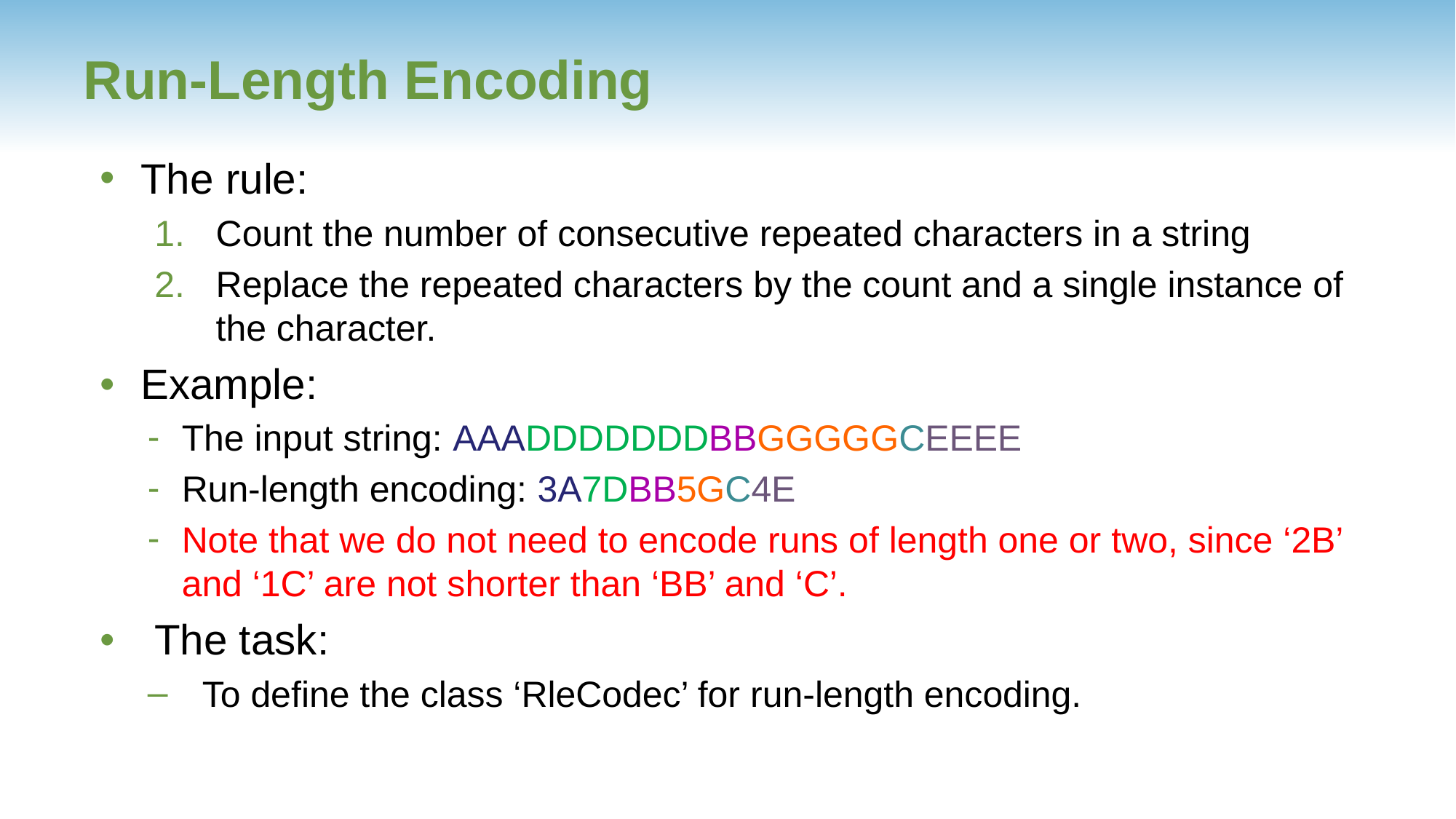

# Run-Length Encoding
The rule:
Count the number of consecutive repeated characters in a string
Replace the repeated characters by the count and a single instance of the character.
Example:
The input string: AAADDDDDDDBBGGGGGCEEEE
Run-length encoding: 3A7DBB5GC4E
Note that we do not need to encode runs of length one or two, since ‘2B’ and ‘1C’ are not shorter than ‘BB’ and ‘C’.
The task:
To define the class ‘RleCodec’ for run-length encoding.